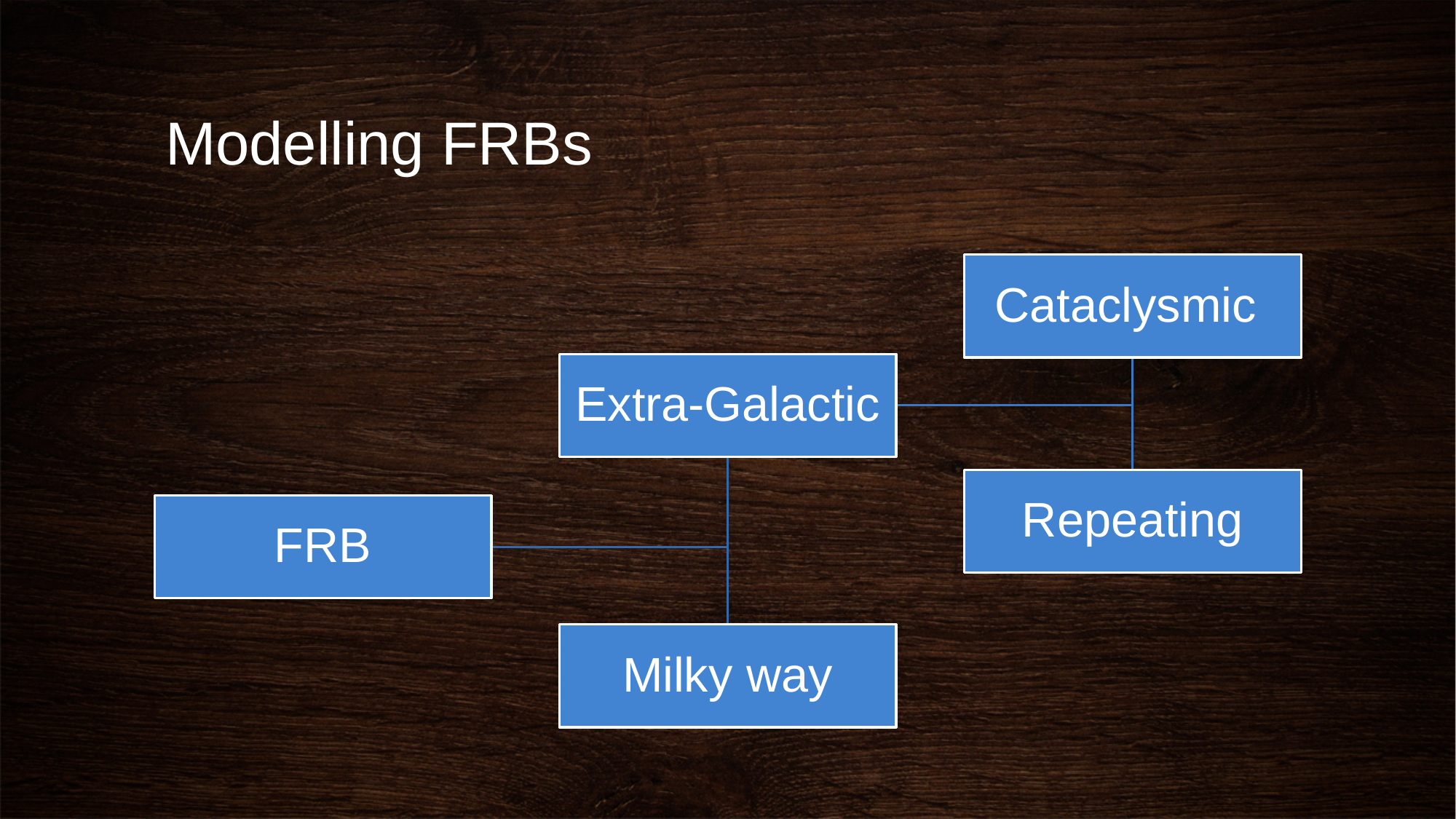

# Modelling FRBs
FRB
Extra-Galactic
Cataclysmic
Repeating
Milky way